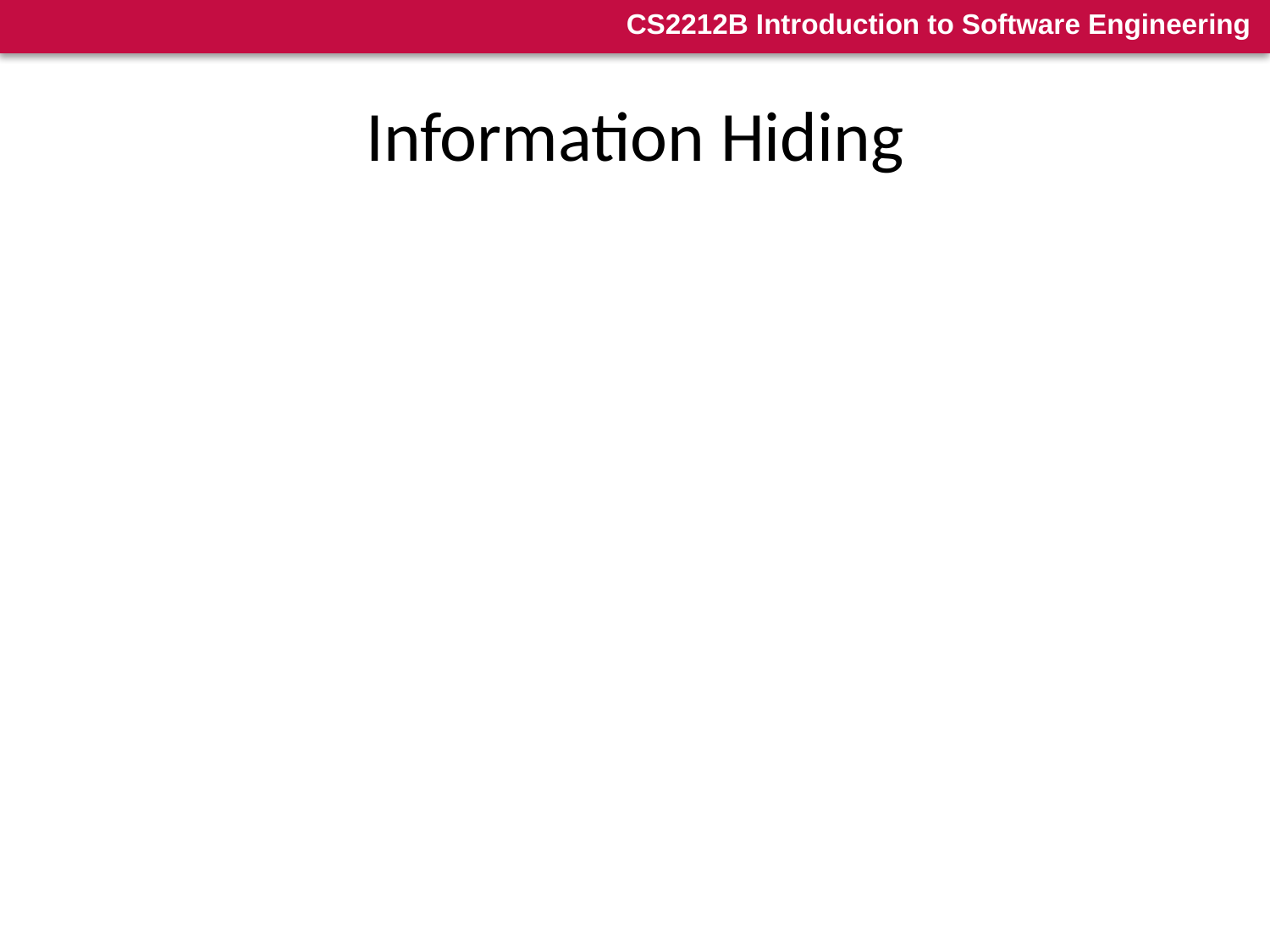

# Information Hiding
What type of information do we hide:
Representation of data and data structures
Entity properties except the ones that the clients of the entity require in order to use the entity correctly and fully
Implementation of models
Mechanisms that implement protocols and policies

Future changes
We hide system details that may change over time
Components that change with different rates
We expose only interfaces that are stable